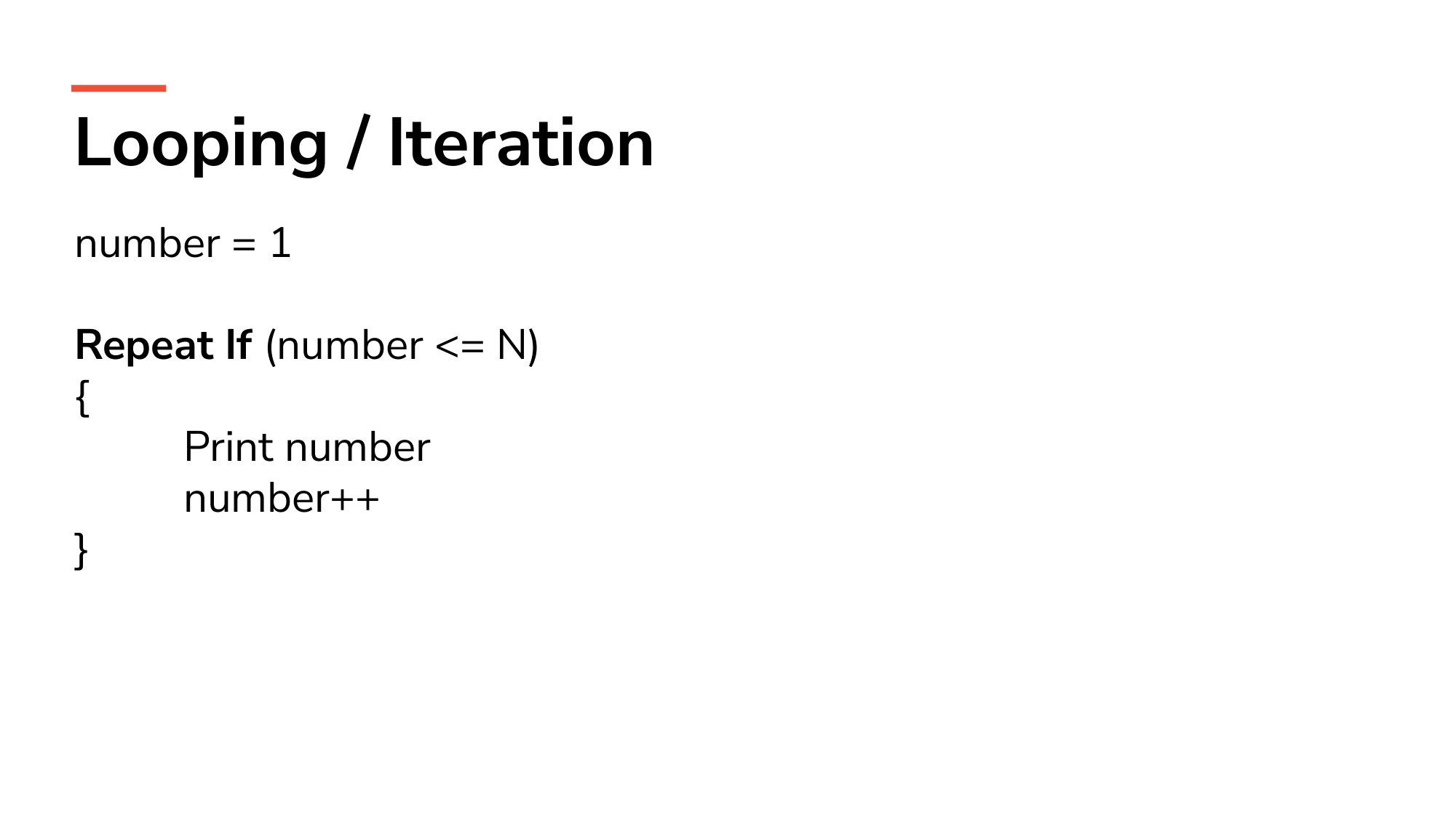

Looping / Iteration
number = 1

Repeat If (number <= N)
{
 	Print number
          number++
}